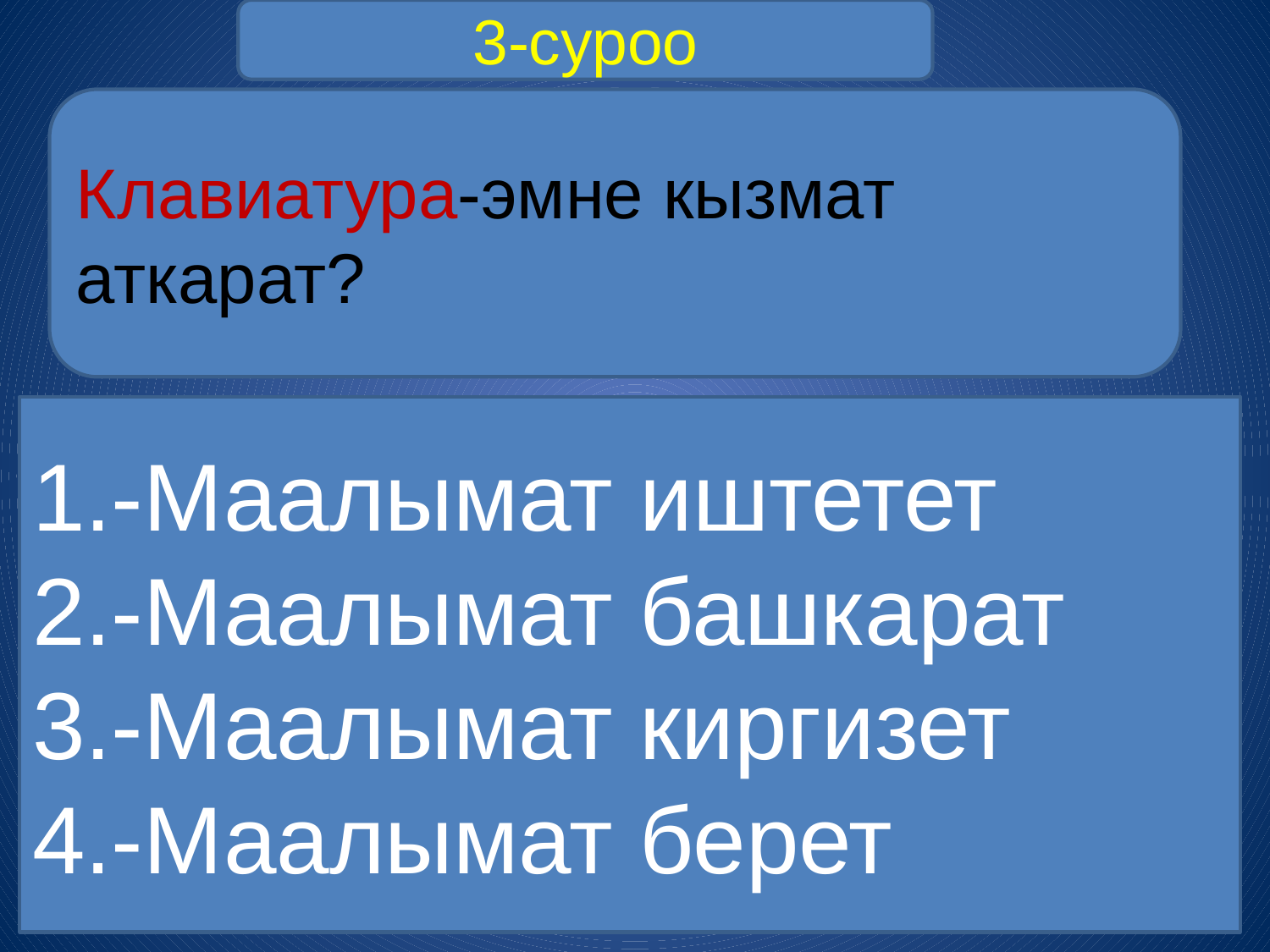

3-суроо
Клавиатура-эмне кызмат аткарат?
-Маалымат иштетет
-Маалымат башкарат
-Маалымат киргизет
-Маалымат берет